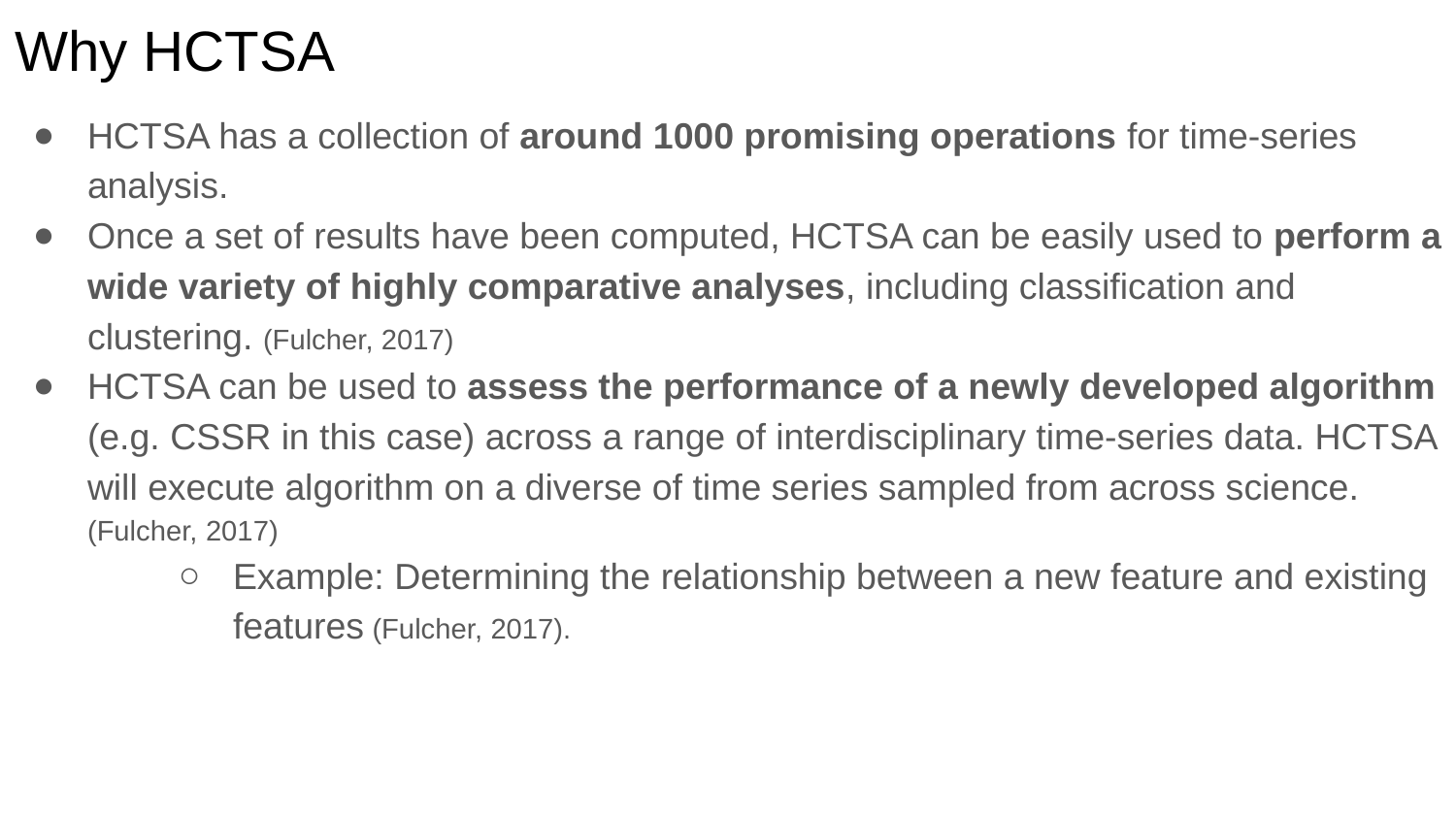

# Why HCTSA
HCTSA has a collection of around 1000 promising operations for time-series analysis.
Once a set of results have been computed, HCTSA can be easily used to perform a wide variety of highly comparative analyses, including classification and clustering. (Fulcher, 2017)
HCTSA can be used to assess the performance of a newly developed algorithm (e.g. CSSR in this case) across a range of interdisciplinary time-series data. HCTSA will execute algorithm on a diverse of time series sampled from across science. (Fulcher, 2017)
Example: Determining the relationship between a new feature and existing features (Fulcher, 2017).